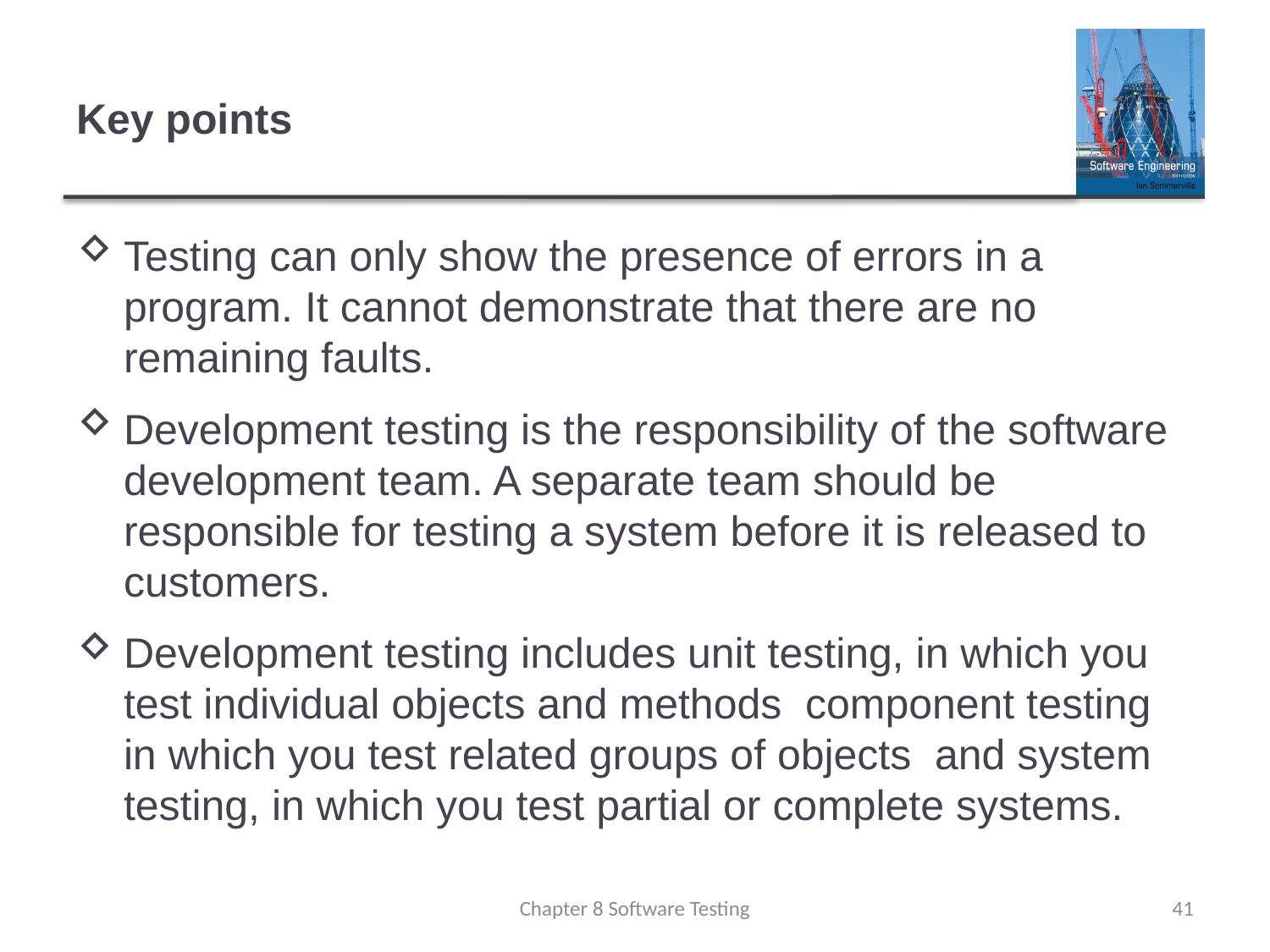

# Key points
Testing can only show the presence of errors in a program. It cannot demonstrate that there are no remaining faults.
Development testing is the responsibility of the software development team. A separate team should be responsible for testing a system before it is released to customers.
Development testing includes unit testing, in which you test individual objects and methods  component testing in which you test related groups of objects  and system testing, in which you test partial or complete systems.

Chapter 8 Software Testing
41